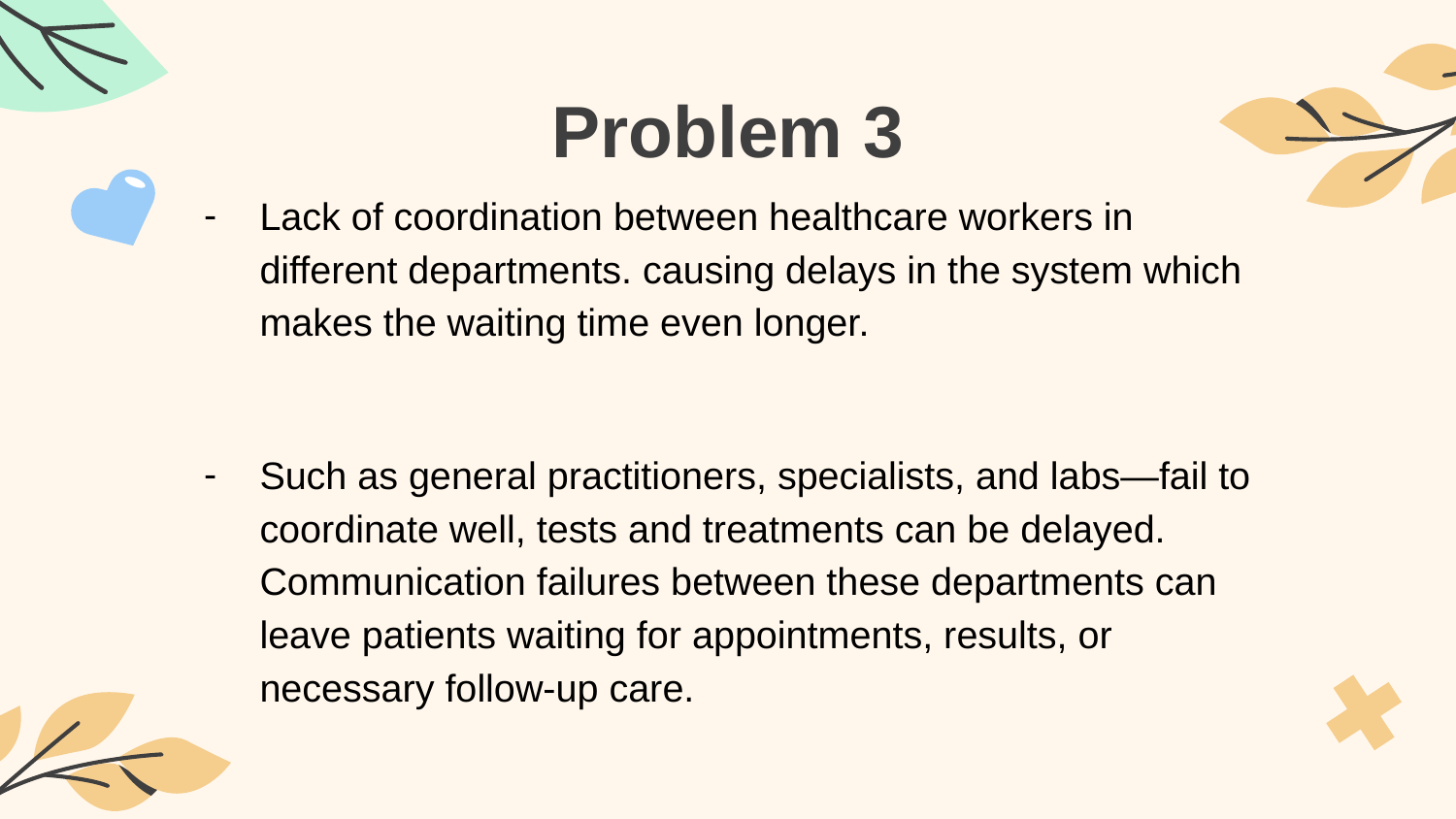

# Problem 3
Lack of coordination between healthcare workers in different departments. causing delays in the system which makes the waiting time even longer.

Such as general practitioners, specialists, and labs—fail to coordinate well, tests and treatments can be delayed. Communication failures between these departments can leave patients waiting for appointments, results, or necessary follow-up care.